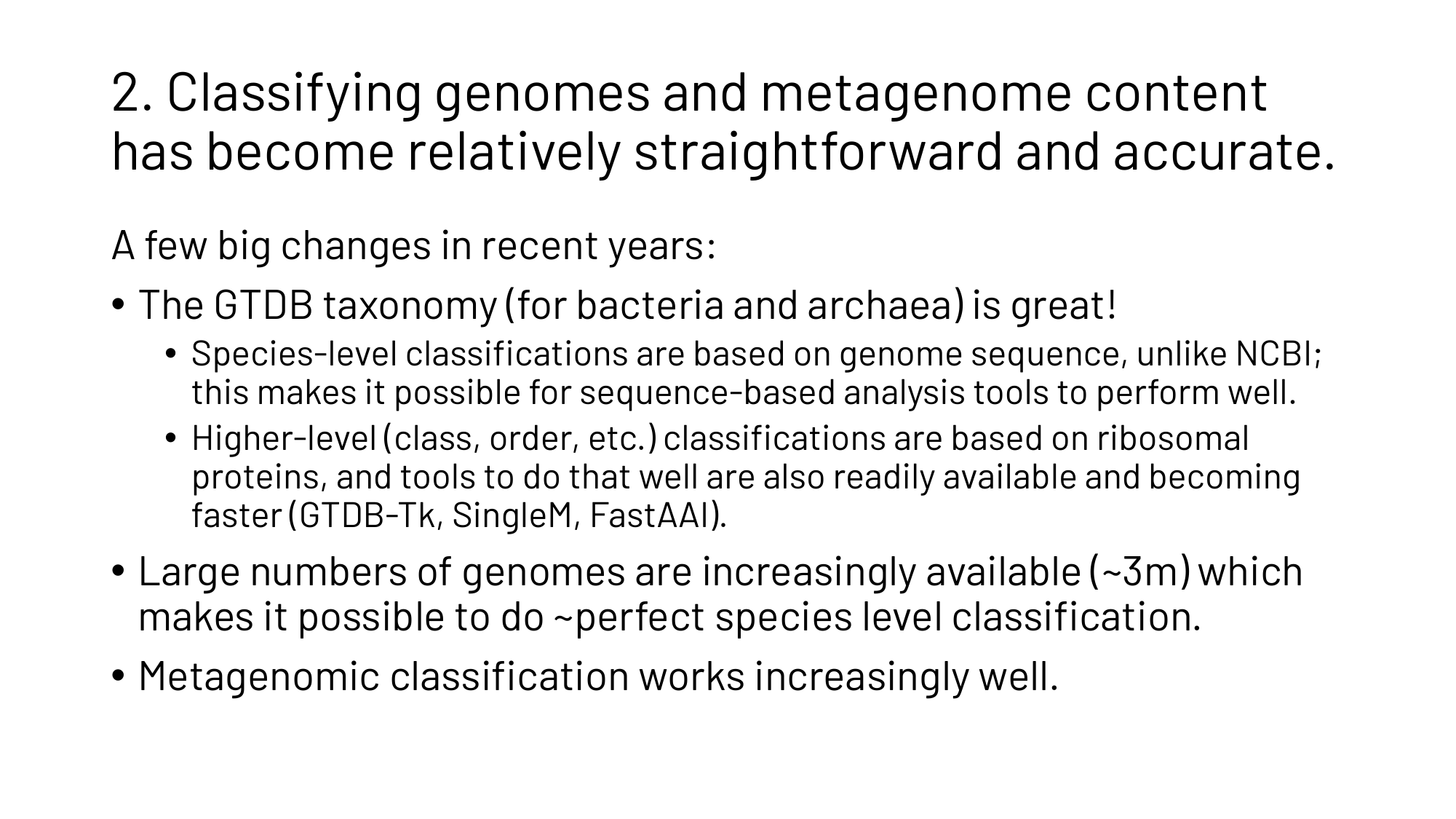

# 2. Classifying genomes and metagenome content has become relatively straightforward and accurate.
A few big changes in recent years:
The GTDB taxonomy (for bacteria and archaea) is great!
Species-level classifications are based on genome sequence, unlike NCBI; this makes it possible for sequence-based analysis tools to perform well.
Higher-level (class, order, etc.) classifications are based on ribosomal proteins, and tools to do that well are also readily available and becoming faster (GTDB-Tk, SingleM, FastAAI).
Large numbers of genomes are increasingly available (~3m) which makes it possible to do ~perfect species level classification.
Metagenomic classification works increasingly well.